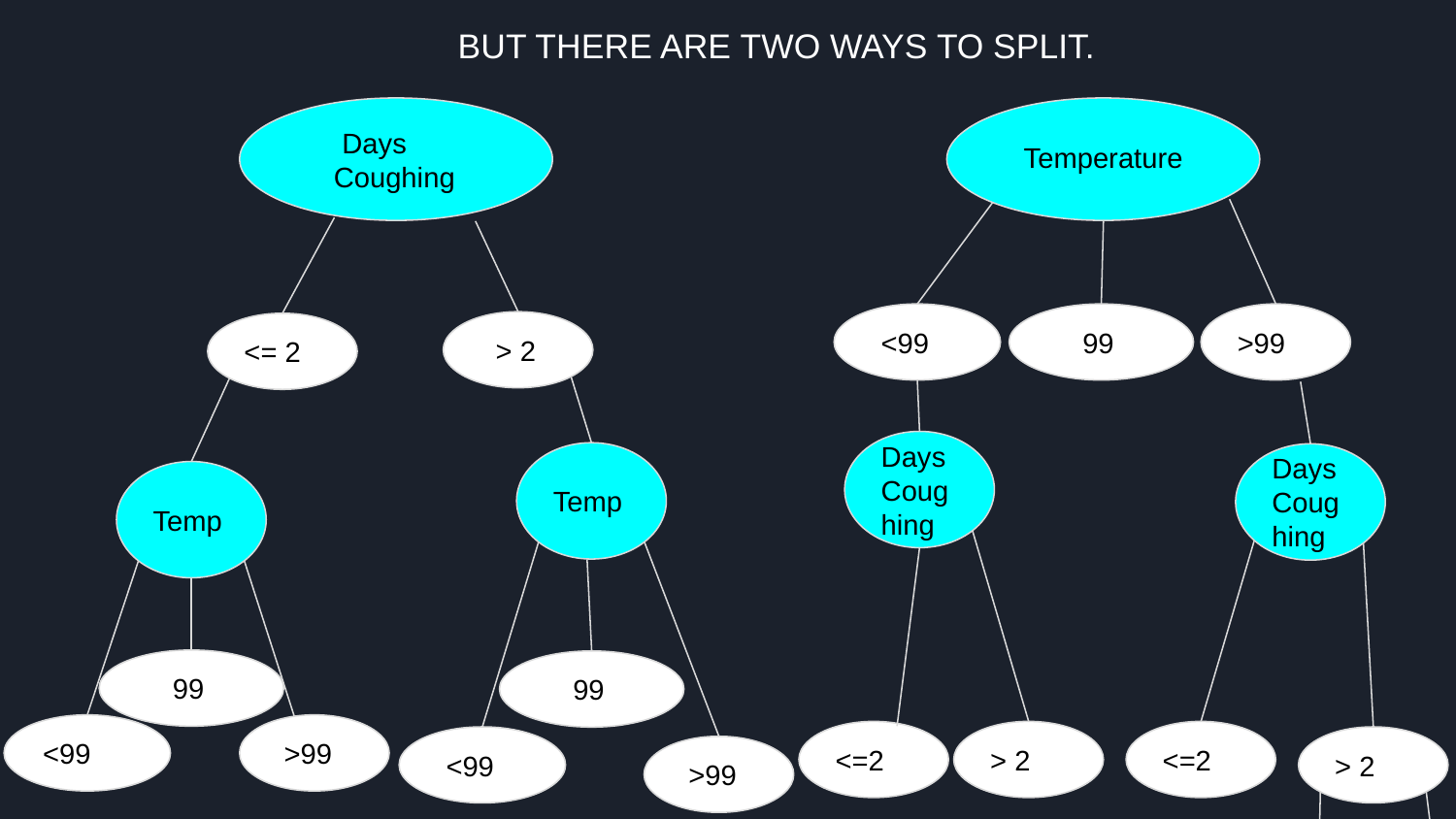

BUT THERE ARE TWO WAYS TO SPLIT.

 Days Coughing
Temperature
>99
 <99
    99
  > 2
<= 2
Days Coughing
Temp
Days Coughing
Temp

    99
    99
<99
 >99
<=2
> 2
<=2
 <99
> 2
 >99
The goal is to find the feature that decides more